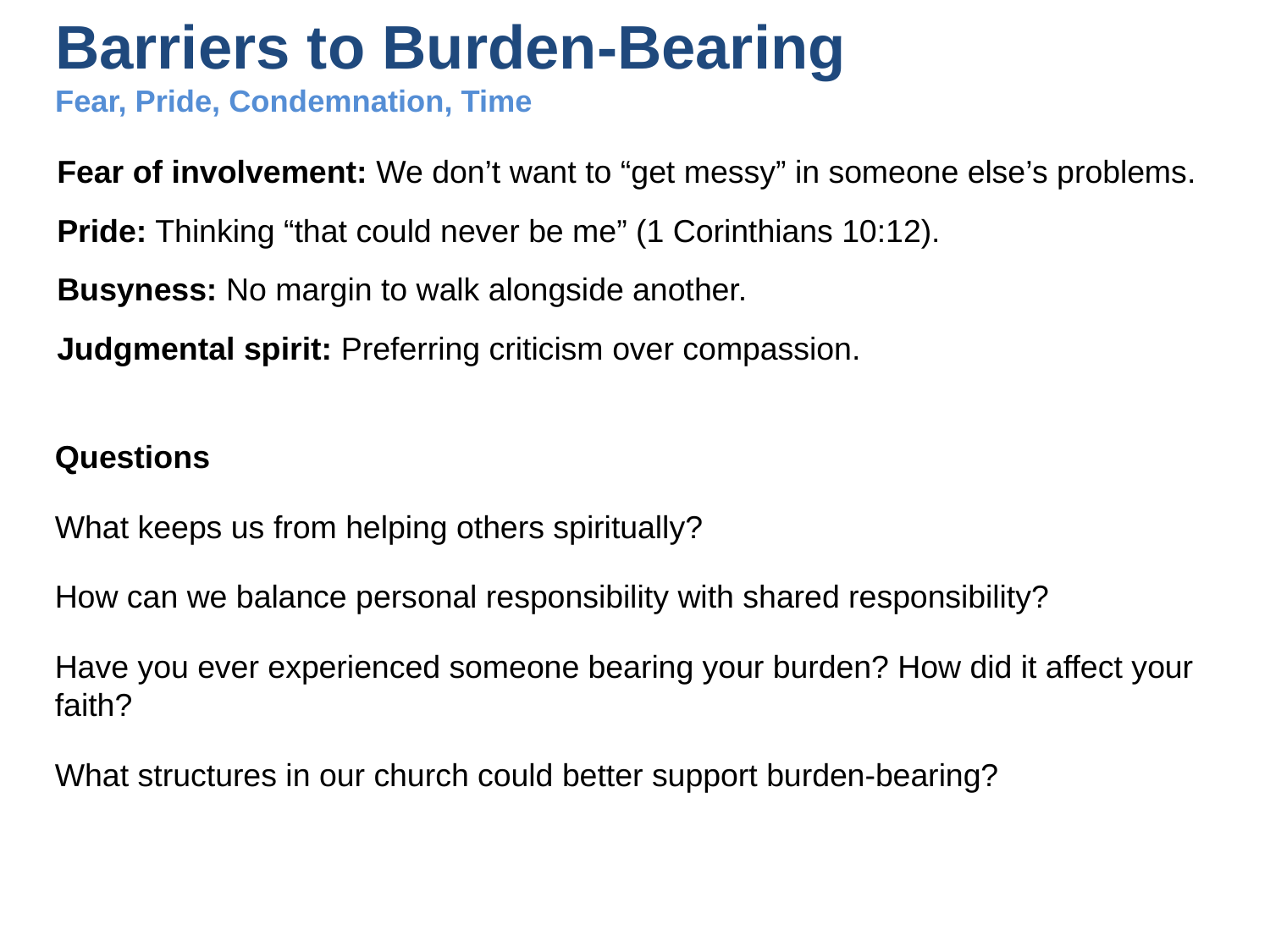

# Barriers to Burden-Bearing Fear, Pride, Condemnation, Time
Fear of involvement: We don’t want to “get messy” in someone else’s problems.
Pride: Thinking “that could never be me” (1 Corinthians 10:12).
Busyness: No margin to walk alongside another.
Judgmental spirit: Preferring criticism over compassion.
Questions
What keeps us from helping others spiritually?
How can we balance personal responsibility with shared responsibility?
Have you ever experienced someone bearing your burden? How did it affect your faith?
What structures in our church could better support burden-bearing?